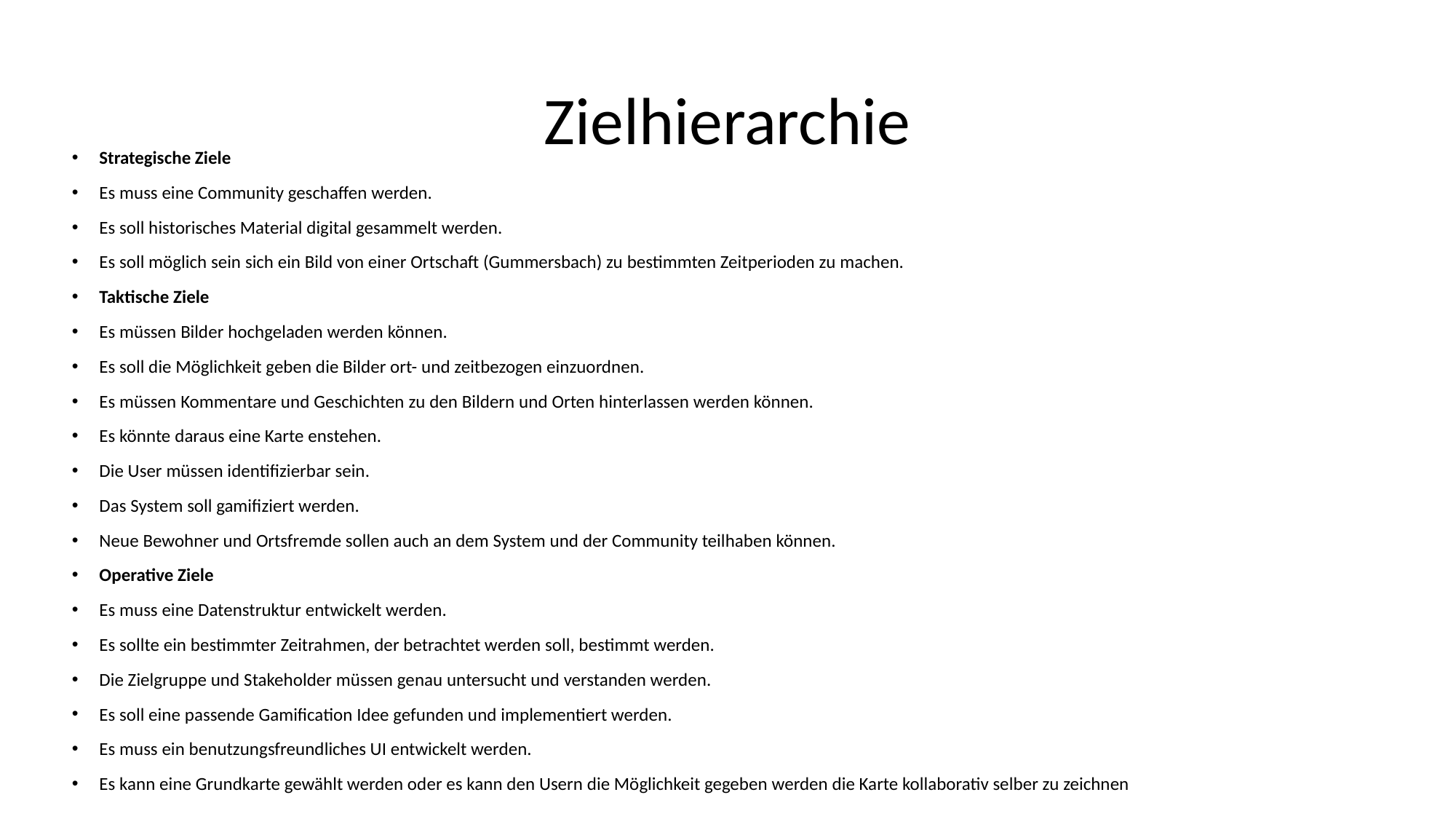

# Zielhierarchie
Strategische Ziele
Es muss eine Community geschaffen werden.
Es soll historisches Material digital gesammelt werden.
Es soll möglich sein sich ein Bild von einer Ortschaft (Gummersbach) zu bestimmten Zeitperioden zu machen.
Taktische Ziele
Es müssen Bilder hochgeladen werden können.
Es soll die Möglichkeit geben die Bilder ort- und zeitbezogen einzuordnen.
Es müssen Kommentare und Geschichten zu den Bildern und Orten hinterlassen werden können.
Es könnte daraus eine Karte enstehen.
Die User müssen identifizierbar sein.
Das System soll gamifiziert werden.
Neue Bewohner und Ortsfremde sollen auch an dem System und der Community teilhaben können.
Operative Ziele
Es muss eine Datenstruktur entwickelt werden.
Es sollte ein bestimmter Zeitrahmen, der betrachtet werden soll, bestimmt werden.
Die Zielgruppe und Stakeholder müssen genau untersucht und verstanden werden.
Es soll eine passende Gamification Idee gefunden und implementiert werden.
Es muss ein benutzungsfreundliches UI entwickelt werden.
Es kann eine Grundkarte gewählt werden oder es kann den Usern die Möglichkeit gegeben werden die Karte kollaborativ selber zu zeichnen